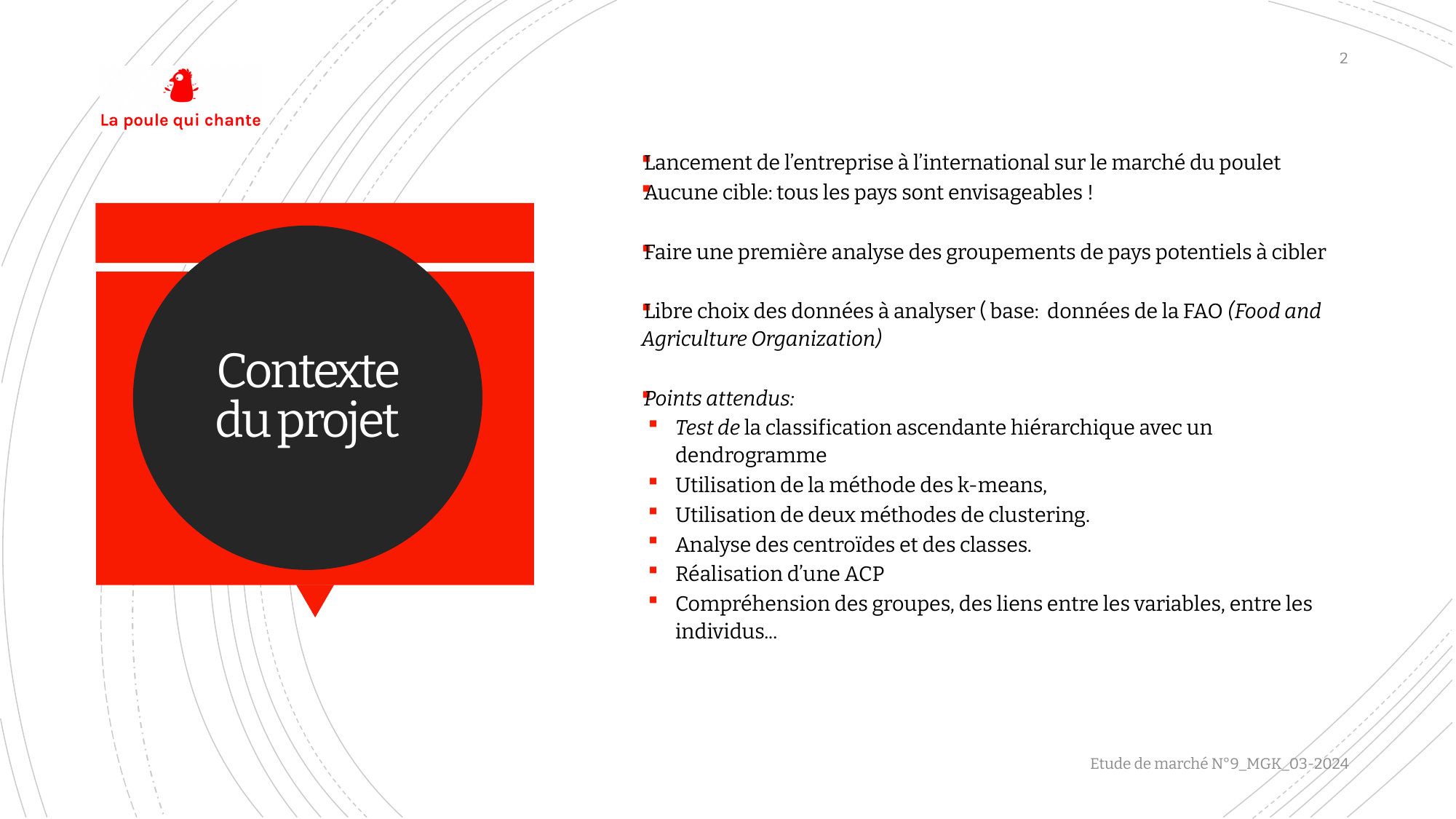

2
Lancement de l’entreprise à l’international sur le marché du poulet
Aucune cible: tous les pays sont envisageables !

Faire une première analyse des groupements de pays potentiels à cibler

Libre choix des données à analyser ( base:  données de la FAO (Food and Agriculture Organization)

Points attendus:
Test de la classification ascendante hiérarchique avec un dendrogramme
Utilisation de la méthode des k-means,
Utilisation de deux méthodes de clustering.
Analyse des centroïdes et des classes.
Réalisation d’une ACP
Compréhension des groupes, des liens entre les variables, entre les individus...

Contexte du projet
Etude de marché N°9_MGK_03-2024